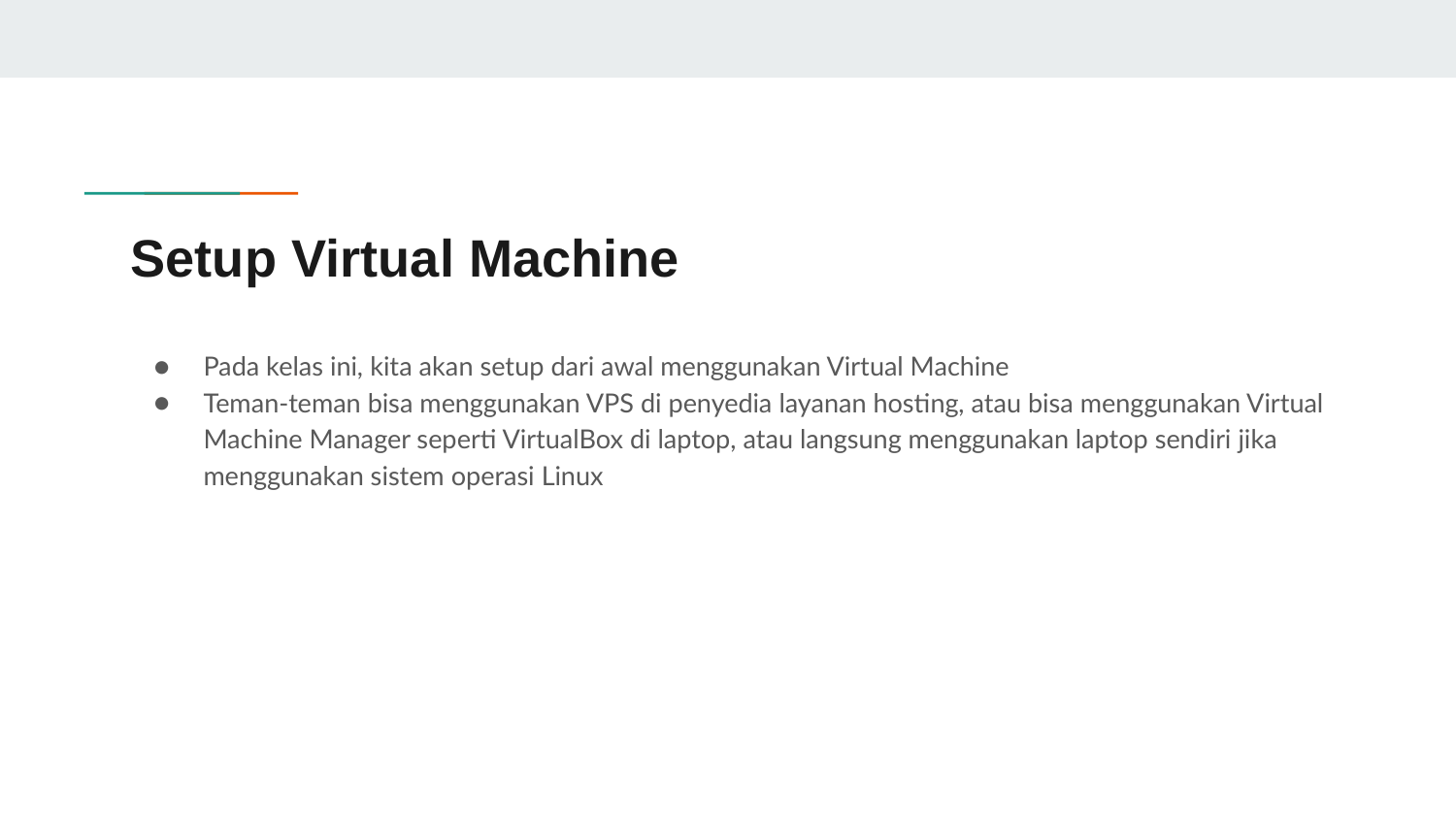

# Setup Virtual Machine
Pada kelas ini, kita akan setup dari awal menggunakan Virtual Machine
Teman-teman bisa menggunakan VPS di penyedia layanan hosting, atau bisa menggunakan Virtual Machine Manager seperti VirtualBox di laptop, atau langsung menggunakan laptop sendiri jika menggunakan sistem operasi Linux